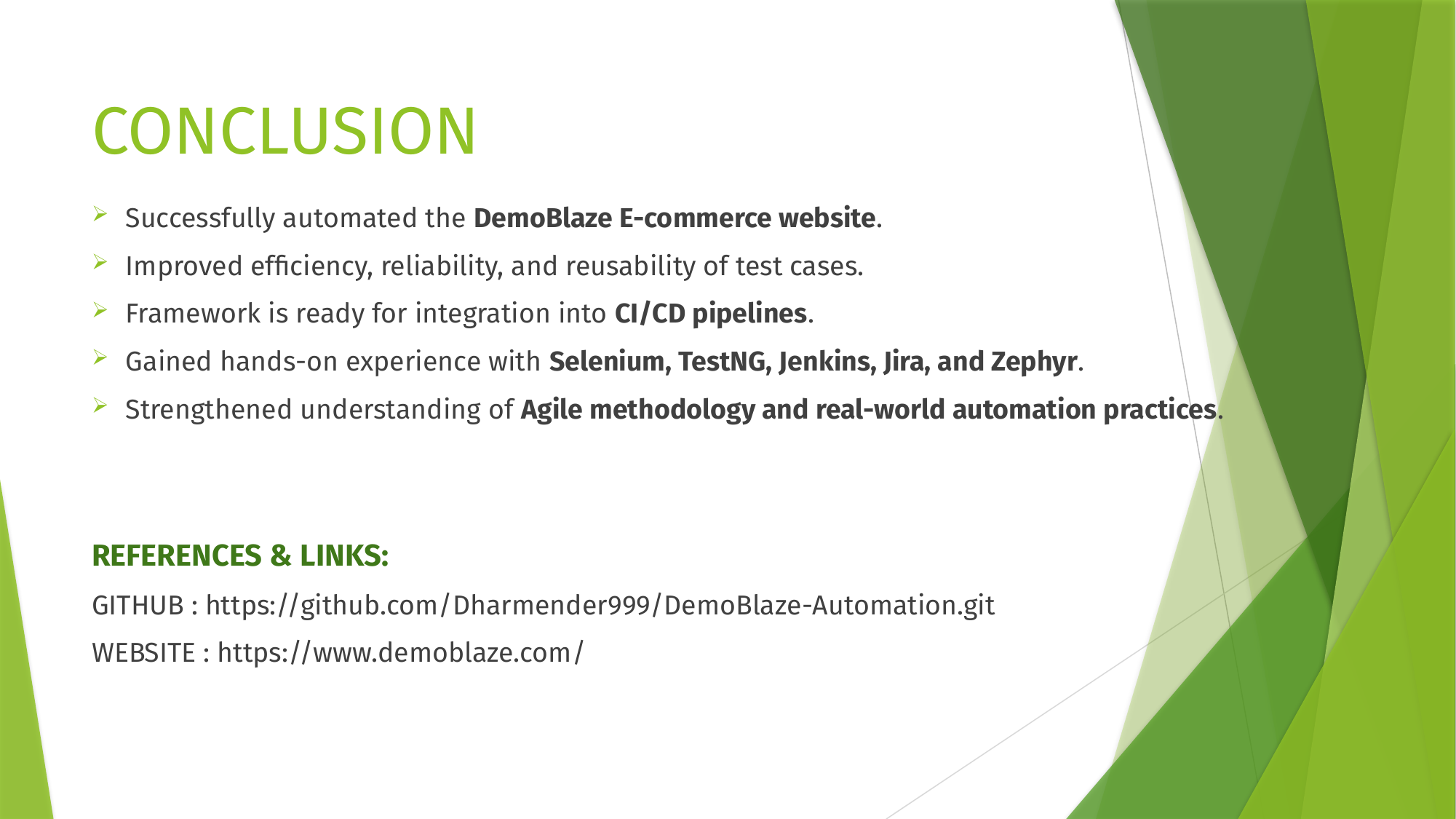

# CONCLUSION
Successfully automated the DemoBlaze E-commerce website.
Improved efficiency, reliability, and reusability of test cases.
Framework is ready for integration into CI/CD pipelines.
Gained hands-on experience with Selenium, TestNG, Jenkins, Jira, and Zephyr.
Strengthened understanding of Agile methodology and real-world automation practices.

REFERENCES & LINKS:
GITHUB : https://github.com/Dharmender999/DemoBlaze-Automation.git
WEBSITE : https://www.demoblaze.com/